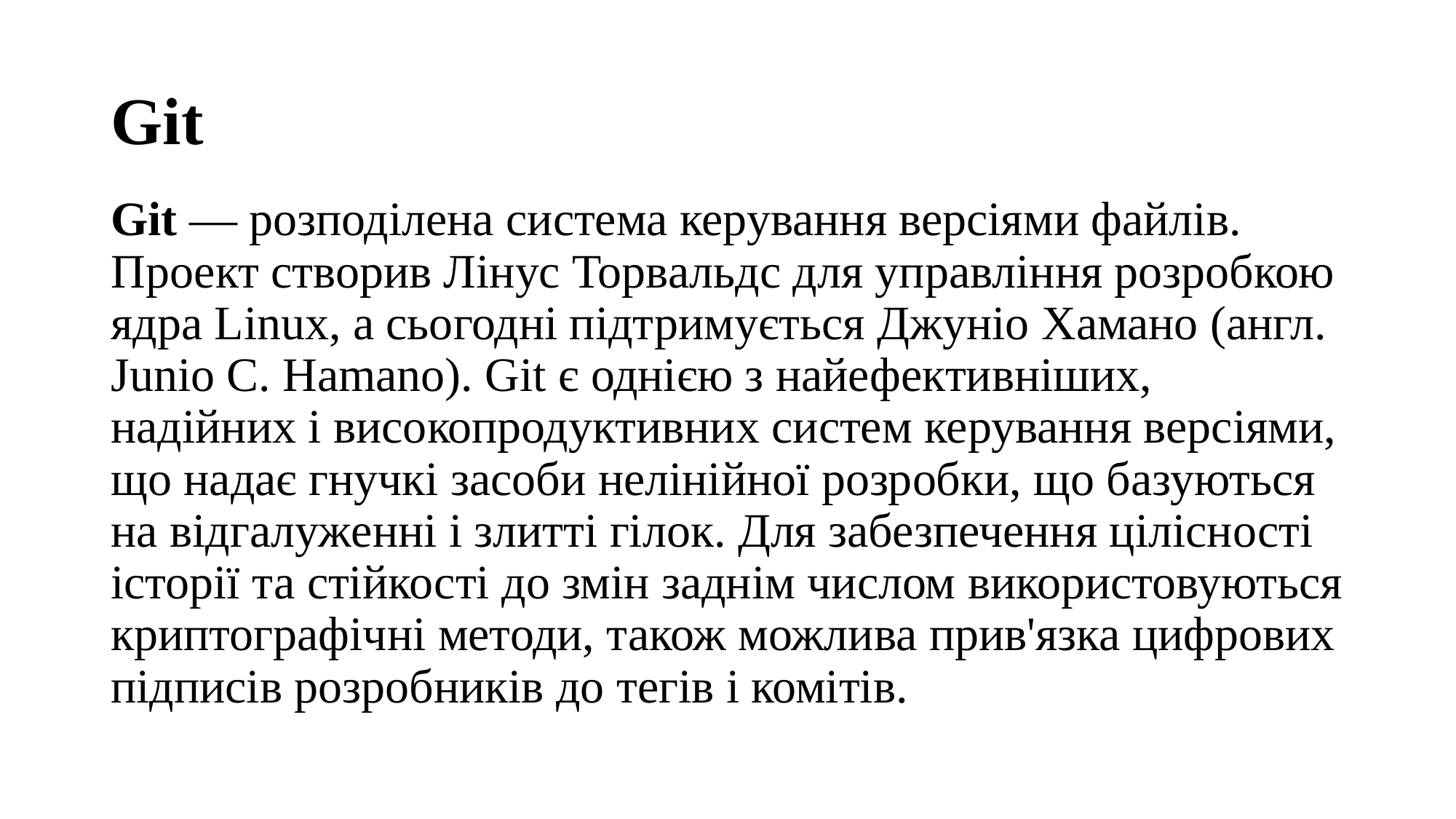

# Git
Git — розподілена система керування версіями файлів. Проект створив Лінус Торвальдс для управління розробкою ядра Linux, а сьогодні підтримується Джуніо Хамано (англ. Junio C. Hamano). Git є однією з найефективніших, надійних і високопродуктивних систем керування версіями, що надає гнучкі засоби нелінійної розробки, що базуються на відгалуженні і злитті гілок. Для забезпечення цілісності історії та стійкості до змін заднім числом використовуються криптографічні методи, також можлива прив'язка цифрових підписів розробників до тегів і комітів.